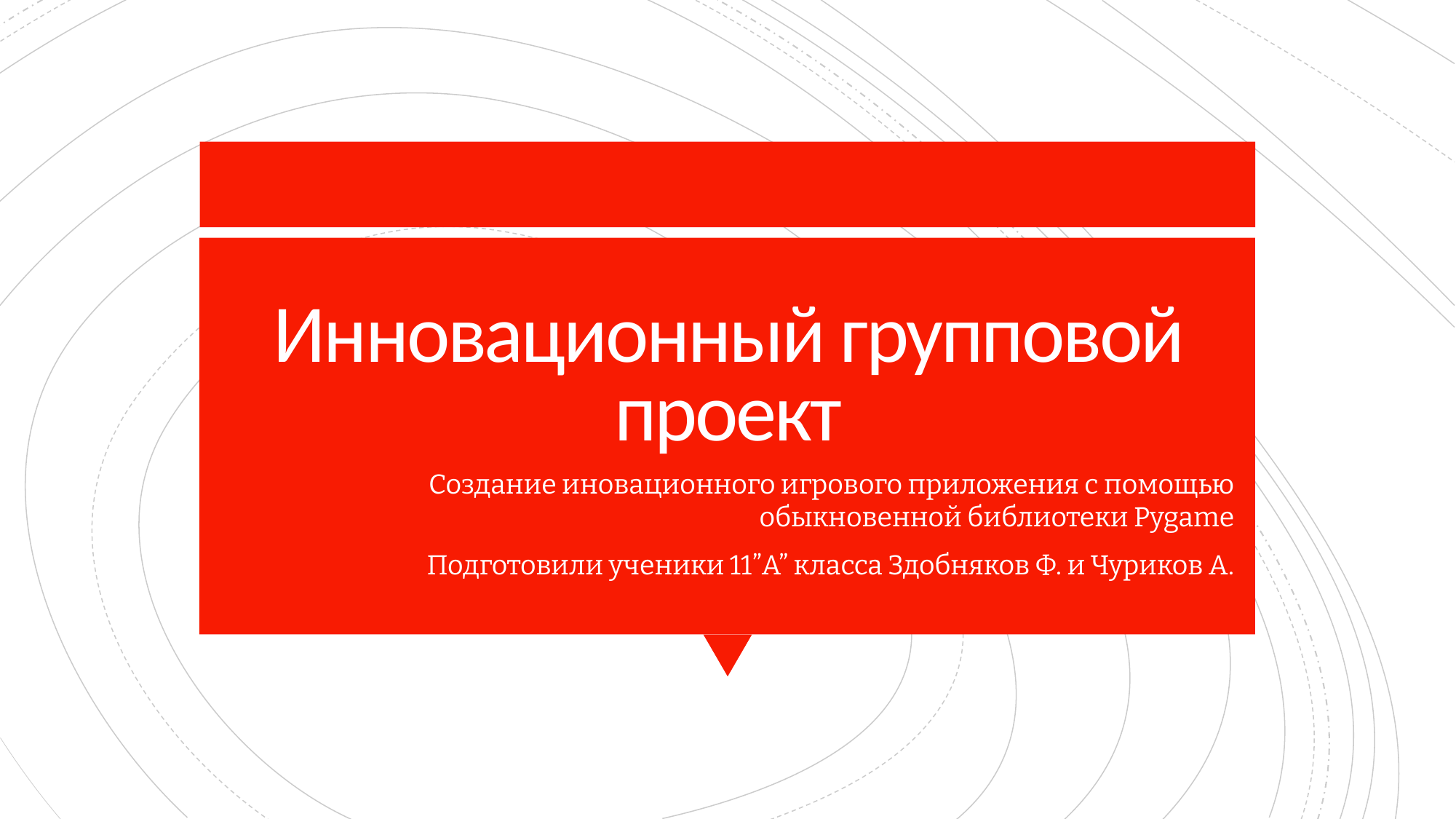

# Инновационный групповой проект
Создание иновационного игрового приложения с помощью обыкновенной библиотеки Pygame
Подготовили ученики 11”A” класса Здобняков Ф. и Чуриков А.